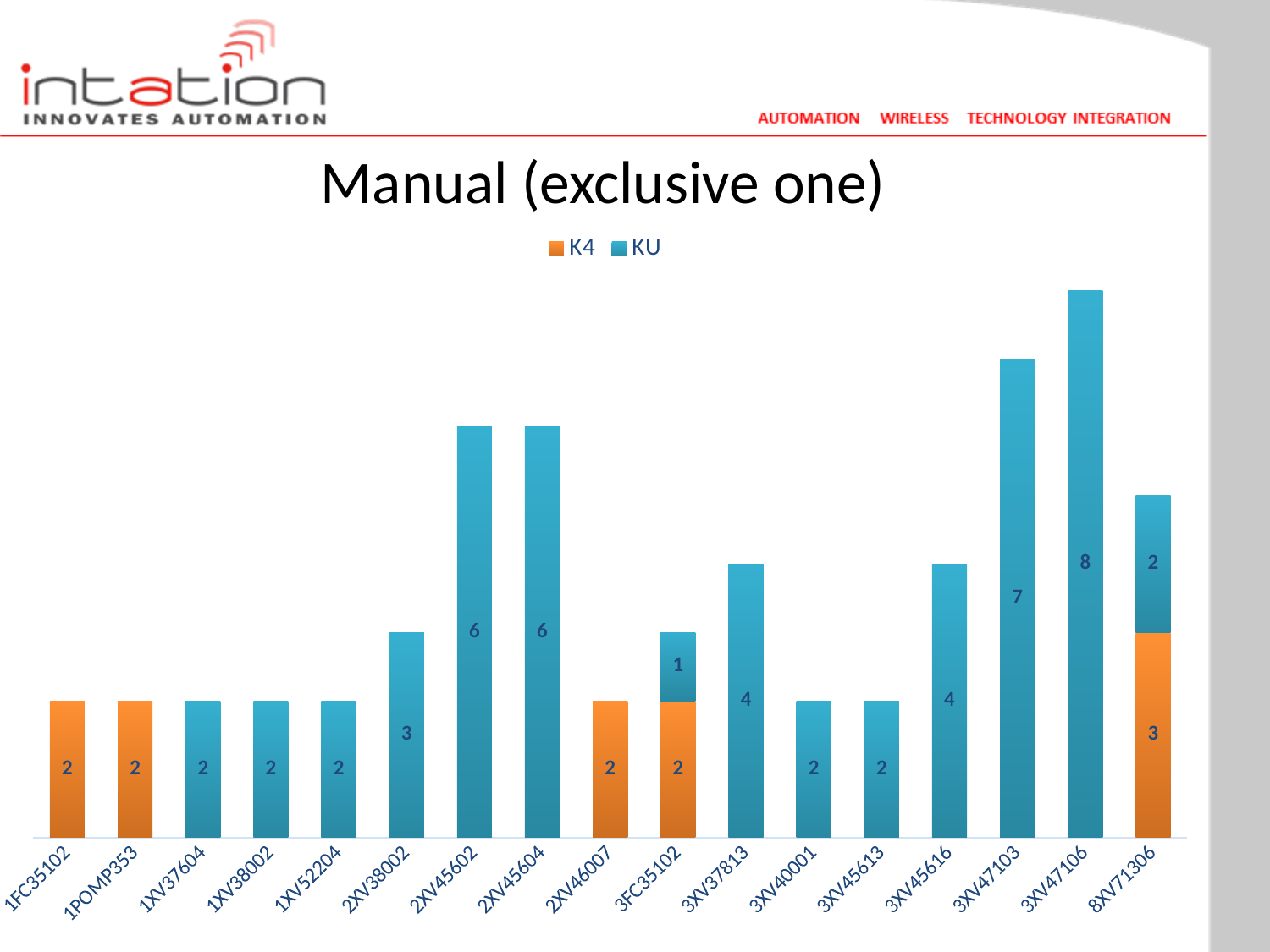

# Manual (exclusive one)

### Chart

| Category | K4 | KU |
|---|---|---|
| 1FC35102 | 2.0 | None |
| 1POMP353 | 2.0 | None |
| 1XV37604 | None | 2.0 |
| 1XV38002 | None | 2.0 |
| 1XV52204 | None | 2.0 |
| 2XV38002 | None | 3.0 |
| 2XV45602 | None | 6.0 |
| 2XV45604 | None | 6.0 |
| 2XV46007 | 2.0 | None |
| 3FC35102 | 2.0 | 1.0 |
| 3XV37813 | None | 4.0 |
| 3XV40001 | None | 2.0 |
| 3XV45613 | None | 2.0 |
| 3XV45616 | None | 4.0 |
| 3XV47103 | None | 7.0 |
| 3XV47106 | None | 8.0 |
| 8XV71306 | 3.0 | 2.0 |